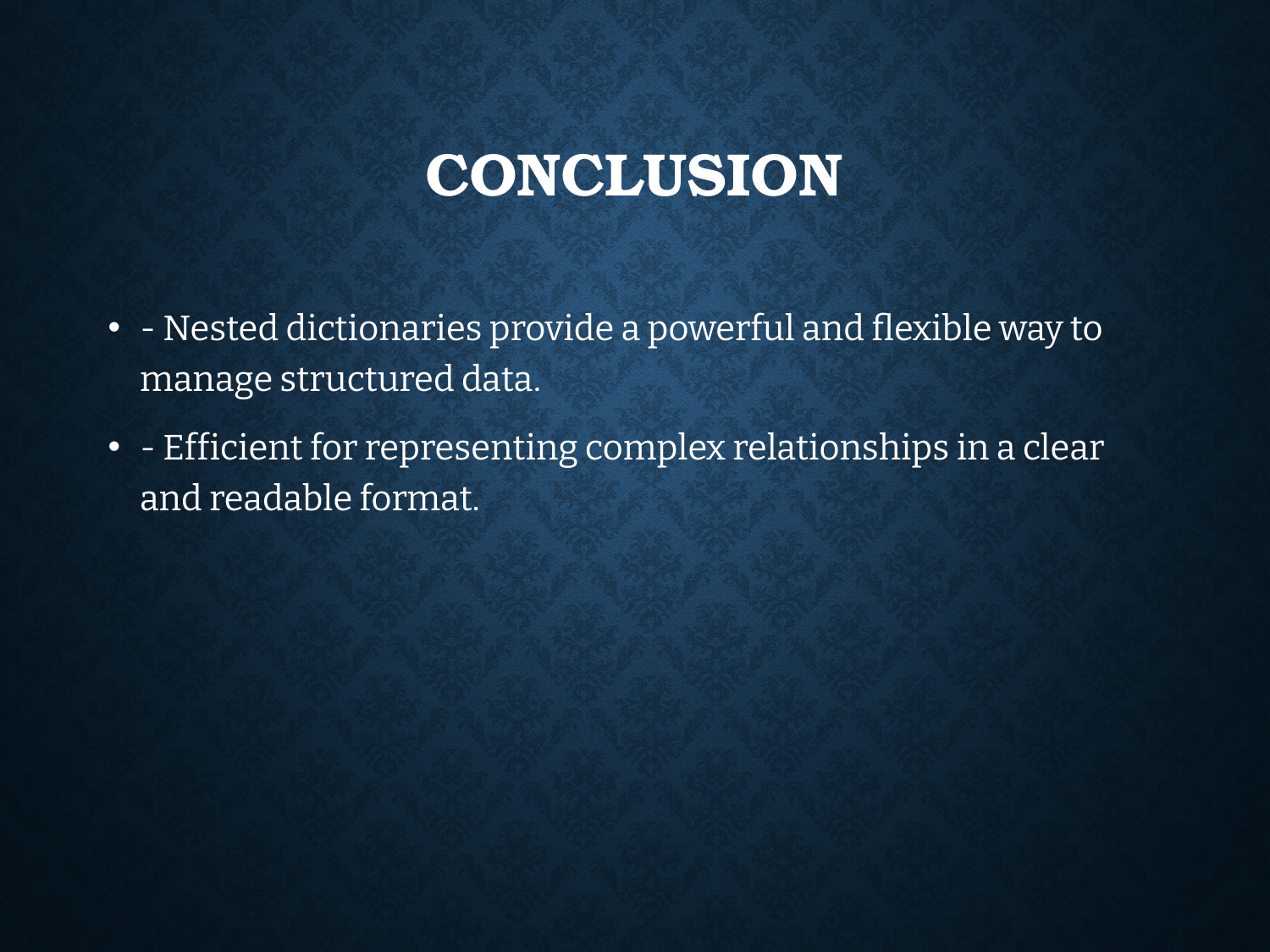

# Conclusion
- Nested dictionaries provide a powerful and flexible way to manage structured data.
- Efficient for representing complex relationships in a clear and readable format.